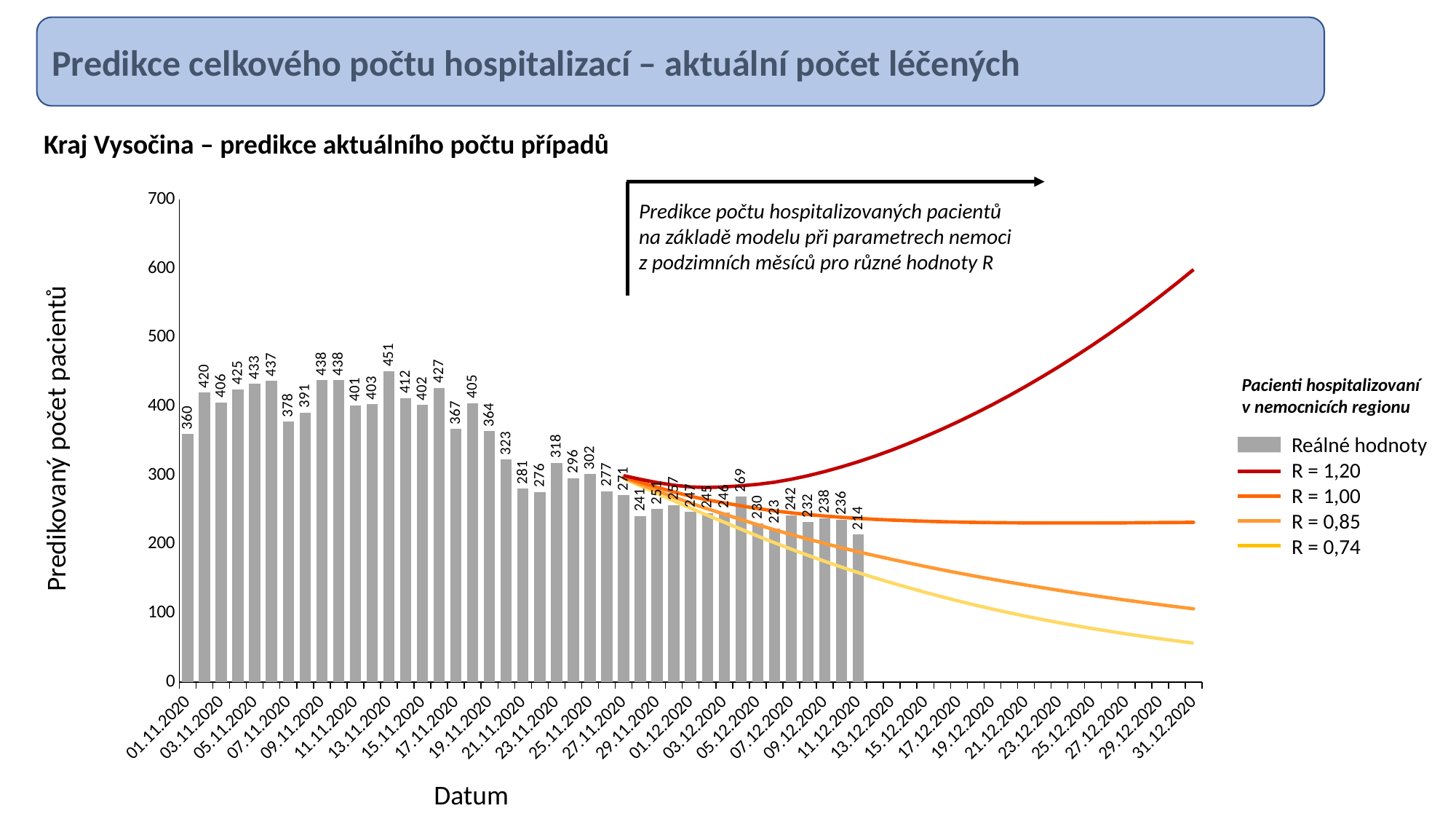

Predikce celkového počtu hospitalizací – aktuální počet léčených
Kraj Vysočina – predikce aktuálního počtu případů

### Chart

| Category | Reálné hodnoty | R = 0.74 | R = 0.85 | R = 1.00 | R = 1.20 |  |
|---|---|---|---|---|---|---|
| 01.11.2020 | 360.0 | None | None | None | None | None |
| 02.11.2020 | 420.0 | None | None | None | None | None |
| 03.11.2020 | 406.0 | None | None | None | None | None |
| 04.11.2020 | 425.0 | None | None | None | None | None |
| 05.11.2020 | 433.0 | None | None | None | None | None |
| 06.11.2020 | 437.0 | None | None | None | None | None |
| 07.11.2020 | 378.0 | None | None | None | None | None |
| 08.11.2020 | 391.0 | None | None | None | None | None |
| 09.11.2020 | 438.0 | None | None | None | None | None |
| 10.11.2020 | 438.0 | None | None | None | None | None |
| 11.11.2020 | 401.0 | None | None | None | None | None |
| 12.11.2020 | 403.0 | None | None | None | None | None |
| 13.11.2020 | 451.0 | None | None | None | None | None |
| 14.11.2020 | 412.0 | None | None | None | None | None |
| 15.11.2020 | 402.0 | None | None | None | None | None |
| 16.11.2020 | 427.0 | None | None | None | None | None |
| 17.11.2020 | 367.0 | None | None | None | None | None |
| 18.11.2020 | 405.0 | None | None | None | None | None |
| 19.11.2020 | 364.0 | None | None | None | None | None |
| 20.11.2020 | 323.0 | None | None | None | None | None |
| 21.11.2020 | 281.0 | None | None | None | None | None |
| 22.11.2020 | 276.0 | None | None | None | None | None |
| 23.11.2020 | 318.0 | None | None | None | None | None |
| 24.11.2020 | 296.0 | None | None | None | None | None |
| 25.11.2020 | 302.0 | None | None | None | None | None |
| 26.11.2020 | 277.0 | None | None | None | None | None |
| 27.11.2020 | 271.0 | 295.5851717410874 | 296.57282522365165 | 297.8679803182016 | 299.5983283720872 | None |
| 28.11.2020 | 241.0 | 284.62570510594634 | 286.9825210583529 | 290.08177121202897 | 294.21315954531804 | None |
| 29.11.2020 | 251.0 | 273.7728916243358 | 277.6287488682259 | 282.69793931101026 | 289.455706699909 | None |
| 30.11.2020 | 257.0 | 263.0 | 268.5141155475613 | 275.8144340055236 | 285.64868034397176 | None |
| 01.12.2020 | 247.0 | 252.36361322586495 | 259.7278107772878 | 269.6136951173959 | 283.16692749151724 | None |
| 02.12.2020 | 245.0 | 242.01020954978688 | 251.437116639888 | 264.30972035930756 | 282.3299257515828 | None |
| 03.12.2020 | 246.0 | 231.97142081123854 | 243.67544657560555 | 259.945689720873 | 283.21443042343606 | None |
| 04.12.2020 | 269.0 | 221.86665095443246 | 235.93014181098988 | 255.81031435309967 | 284.7981611802821 | None |
| 05.12.2020 | 230.0 | 211.85158342358758 | 228.28535916621442 | 251.8863598867204 | 286.9464491792833 | None |
| 06.12.2020 | 223.0 | 202.2122955308805 | 221.0102013025862 | 248.4470627482953 | 290.01134630275607 | None |
| 07.12.2020 | 242.0 | 192.94348279473914 | 214.11541085672258 | 245.568062137851 | 294.2477713855473 | None |
| 08.12.2020 | 232.0 | 183.97457944481582 | 207.5029447713616 | 243.12105805121757 | 299.51372377169247 | None |
| 09.12.2020 | 238.0 | 175.25673649201727 | 201.09383114298808 | 240.9658402075056 | 305.57547925369335 | None |
| 10.12.2020 | 236.0 | 166.8816746397823 | 194.95054371628618 | 239.11263070526792 | 312.3533924827848 | None |
| 11.12.2020 | 214.0 | 158.8884562094589 | 189.08289624234237 | 237.52859073706514 | 319.7673737052286 | None |
| 12.12.2020 | None | 151.24208172565443 | 183.45406876602132 | 236.17351417518356 | 327.8404150482736 | None |
| 13.12.2020 | None | 143.96684859778802 | 178.08856908584602 | 235.0878877651303 | 336.6894200818503 | None |
| 14.12.2020 | None | 136.983514705566 | 172.91140227033964 | 234.20448031343577 | 346.2680184974454 | None |
| 15.12.2020 | None | 130.2165601124021 | 167.83932025333857 | 233.40882274461893 | 356.40242621066005 | None |
| 16.12.2020 | None | 123.72646765488764 | 162.92585026318176 | 232.7284641486119 | 367.07352933767834 | None |
| 17.12.2020 | None | 117.53635503510539 | 158.18651243718512 | 232.16598549316598 | 378.29958425296496 | None |
| 18.12.2020 | None | 111.65384771183693 | 153.63067921089353 | 231.72911380625527 | 390.1241408664243 | None |
| 19.12.2020 | None | 106.03165802520826 | 149.21350909878413 | 231.37977205864317 | 402.54393167111215 | None |
| 20.12.2020 | None | 100.69304218420116 | 144.96436279524738 | 231.1405554822394 | 415.59441201854764 | None |
| 21.12.2020 | None | 95.63741878515869 | 140.88945414489913 | 231.0097758853728 | 429.2556747788019 | None |
| 22.12.2020 | None | 90.80224483164751 | 136.9216755481091 | 230.91352085550983 | 443.44593596679636 | None |
| 23.12.2020 | None | 86.21659224080375 | 133.0936130166235 | 230.87768148351648 | 458.20449314335644 | None |
| 24.12.2020 | None | 81.83643367133173 | 129.36553525237562 | 230.8686330278057 | 473.5368747311034 | None |
| 25.12.2020 | None | 77.66234799779738 | 125.74660463301174 | 230.89977121426452 | 489.4850150160242 | None |
| 26.12.2020 | None | 73.70831935770873 | 122.25574102216905 | 230.9888619051453 | 506.0734934872814 | None |
| 27.12.2020 | None | 69.96126029148803 | 118.88683591054475 | 231.12297908557667 | 523.2931809239373 | None |
| 28.12.2020 | None | 66.40253207504881 | 115.62254714249052 | 231.28060392753076 | 541.130144461343 | None |
| 29.12.2020 | None | 63.01053546037803 | 112.4443525573343 | 231.44582173006035 | 559.5929869324775 | None |
| 30.12.2020 | None | 59.78248602896073 | 109.35020924981325 | 231.6238136848721 | 578.7158720921707 | None |
| 31.12.2020 | None | 56.737223359743076 | 106.36972491929444 | 231.84020813358865 | 598.5521761239836 | None |
Predikce počtu hospitalizovaných pacientů
na základě modelu při parametrech nemoci
z podzimních měsíců pro různé hodnoty R
Pacienti hospitalizovaní v nemocnicích regionu
Predikovaný počet pacientů
Reálné hodnoty
R = 1,20
R = 1,00
R = 0,85
R = 0,74

Datum